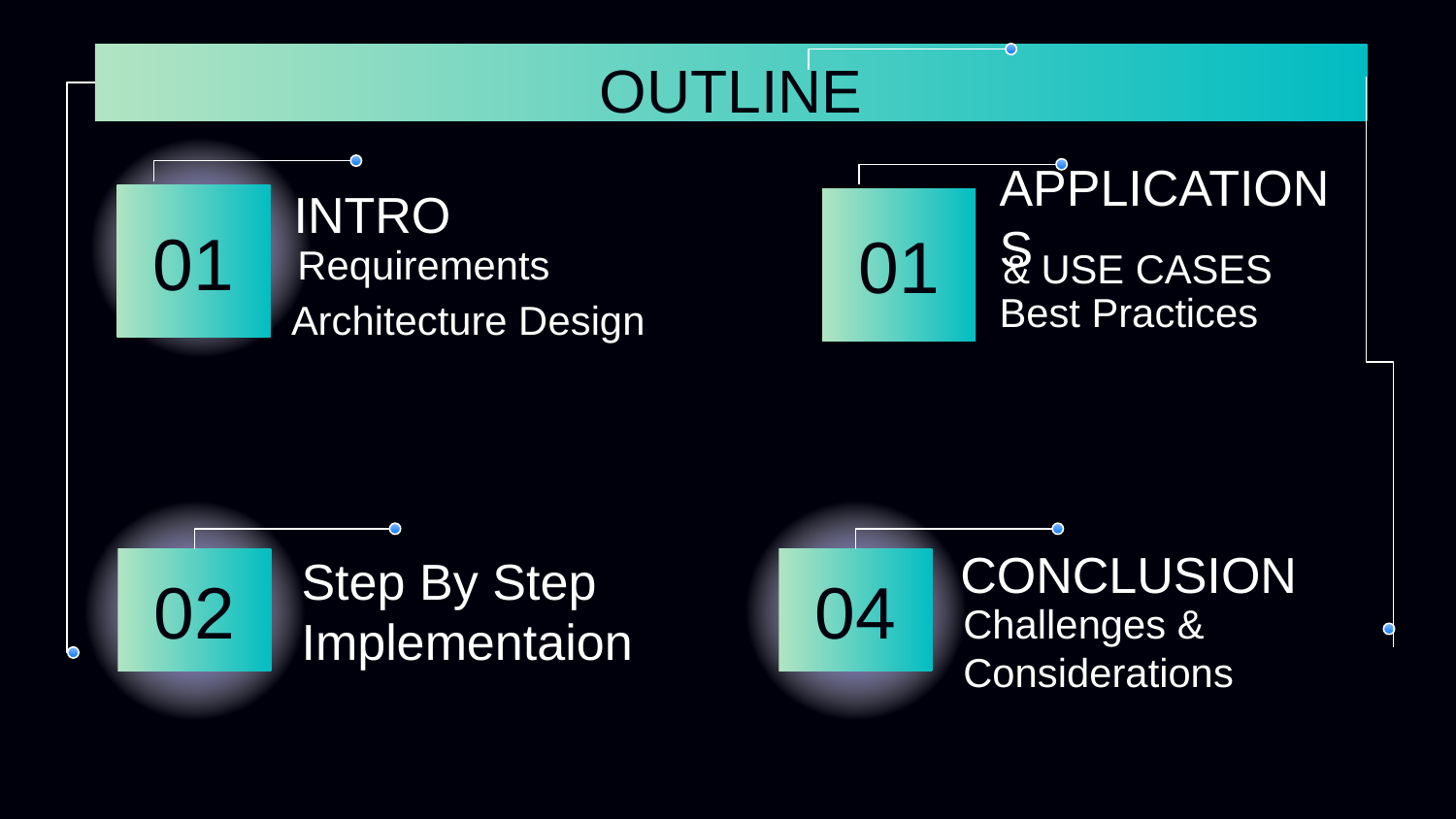

# OUTLINE

INTRO
APPLICATIONS

01
Requirements
01
& USE CASES
Best Practices
Architecture Design

CONCLUSION

02
Step By Step
Implementaion
04
Challenges &
Considerations